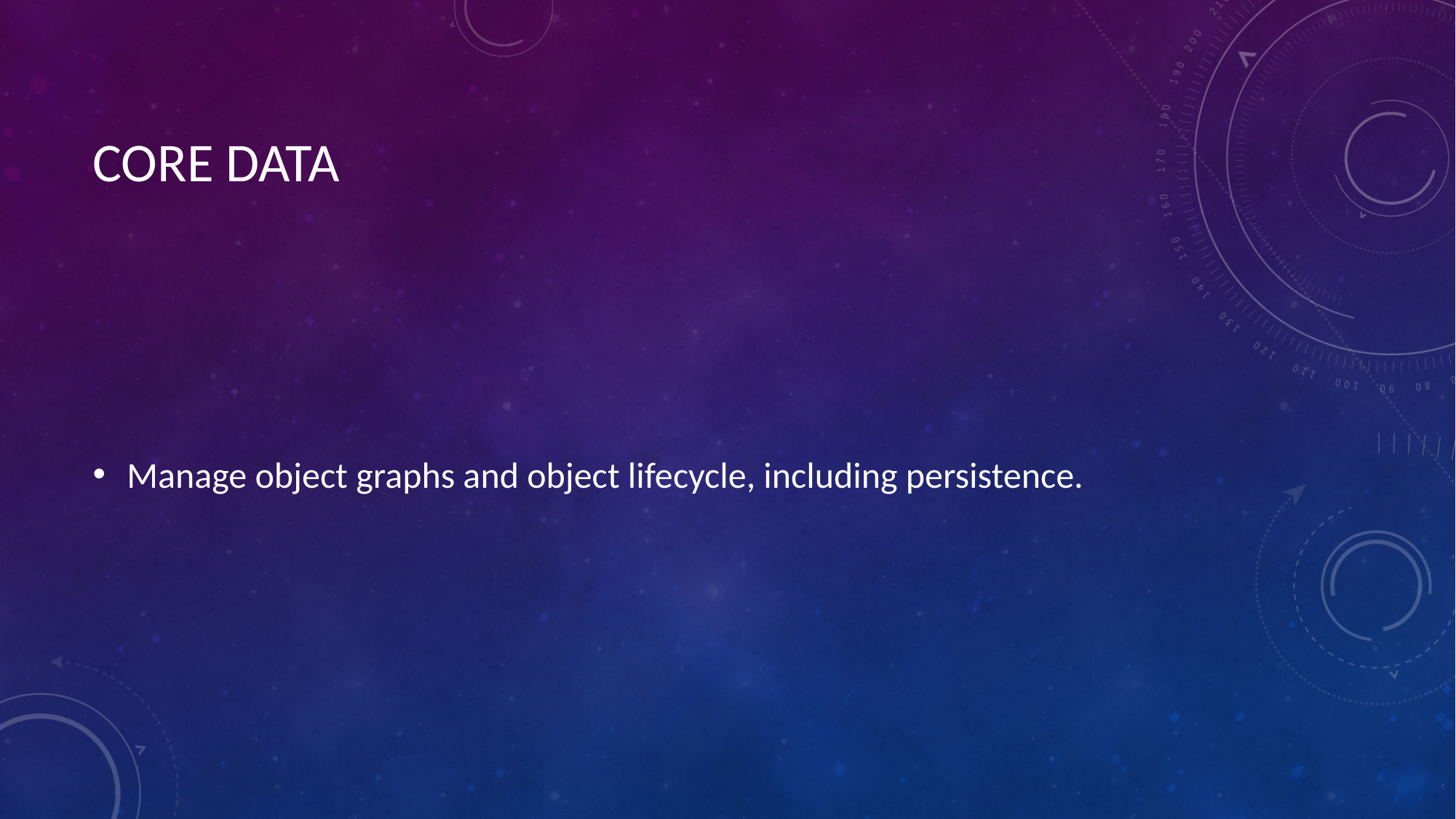

# Core Data
Manage object graphs and object lifecycle, including persistence.